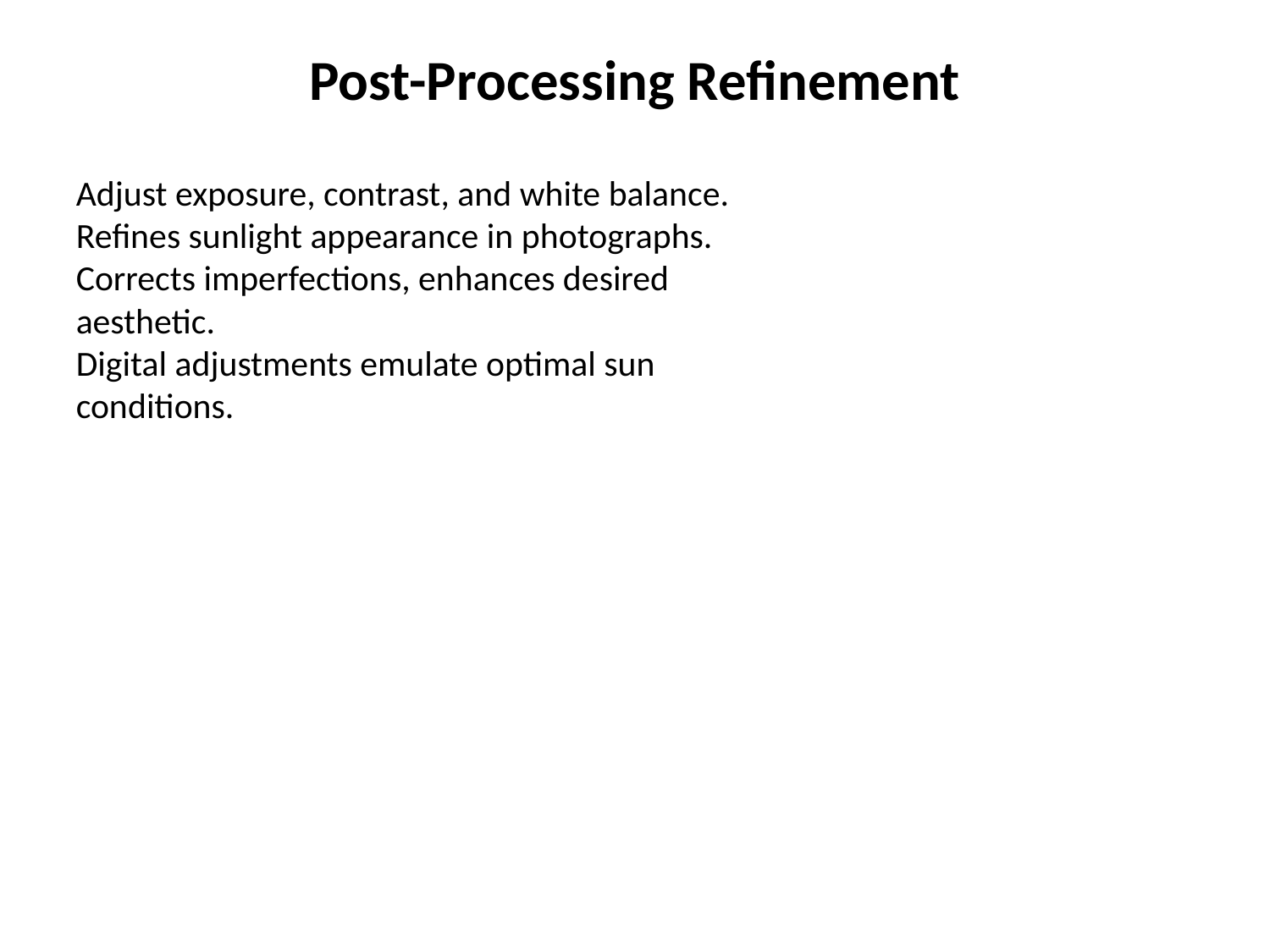

Post-Processing Refinement

Adjust exposure, contrast, and white balance.
Refines sunlight appearance in photographs.
Corrects imperfections, enhances desired aesthetic.
Digital adjustments emulate optimal sun conditions.